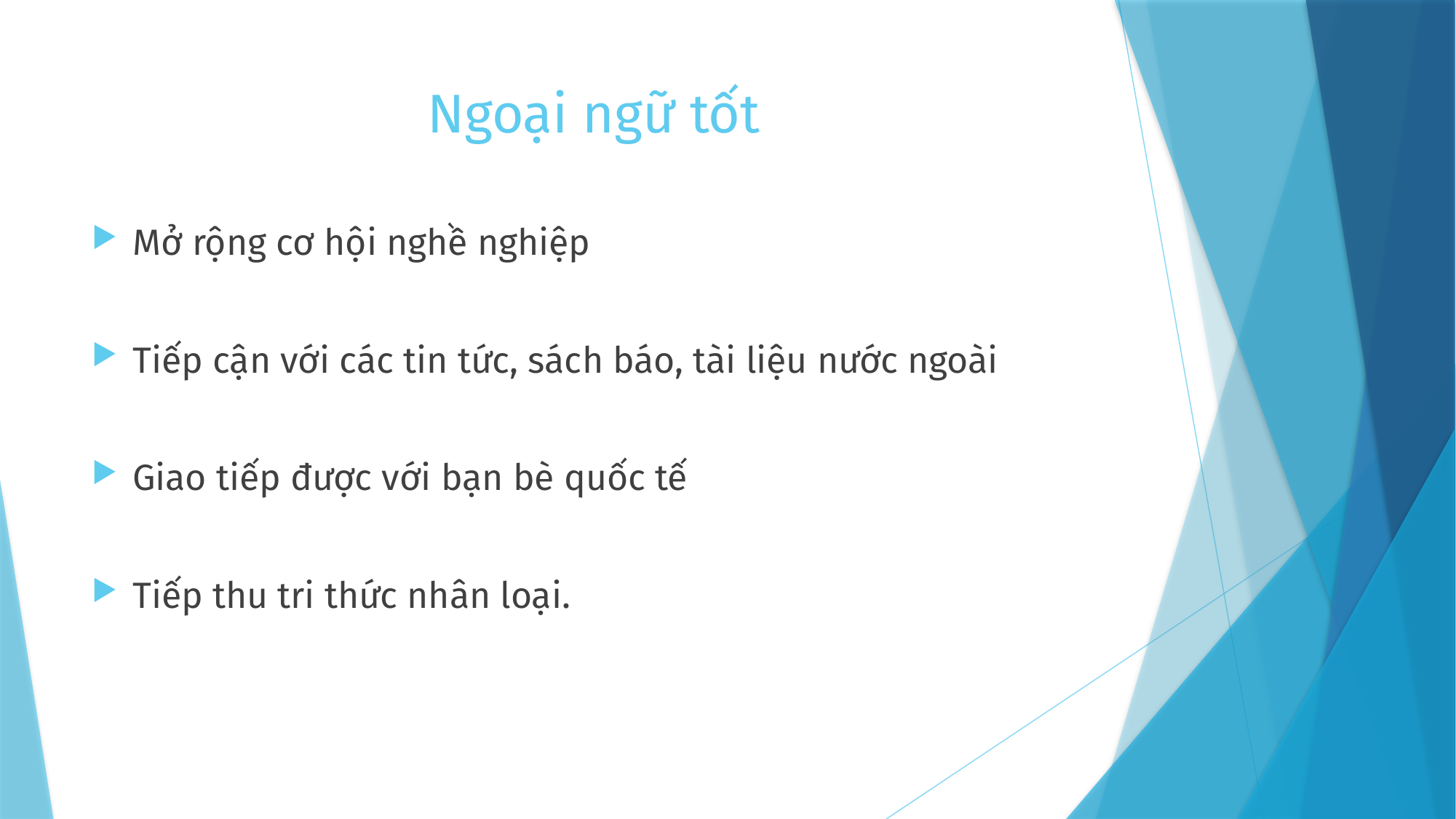

# Ngoại ngữ tốt
Mở rộng cơ hội nghề nghiệp

Tiếp cận với các tin tức, sách báo, tài liệu nước ngoài

Giao tiếp được với bạn bè quốc tế

Tiếp thu tri thức nhân loại.